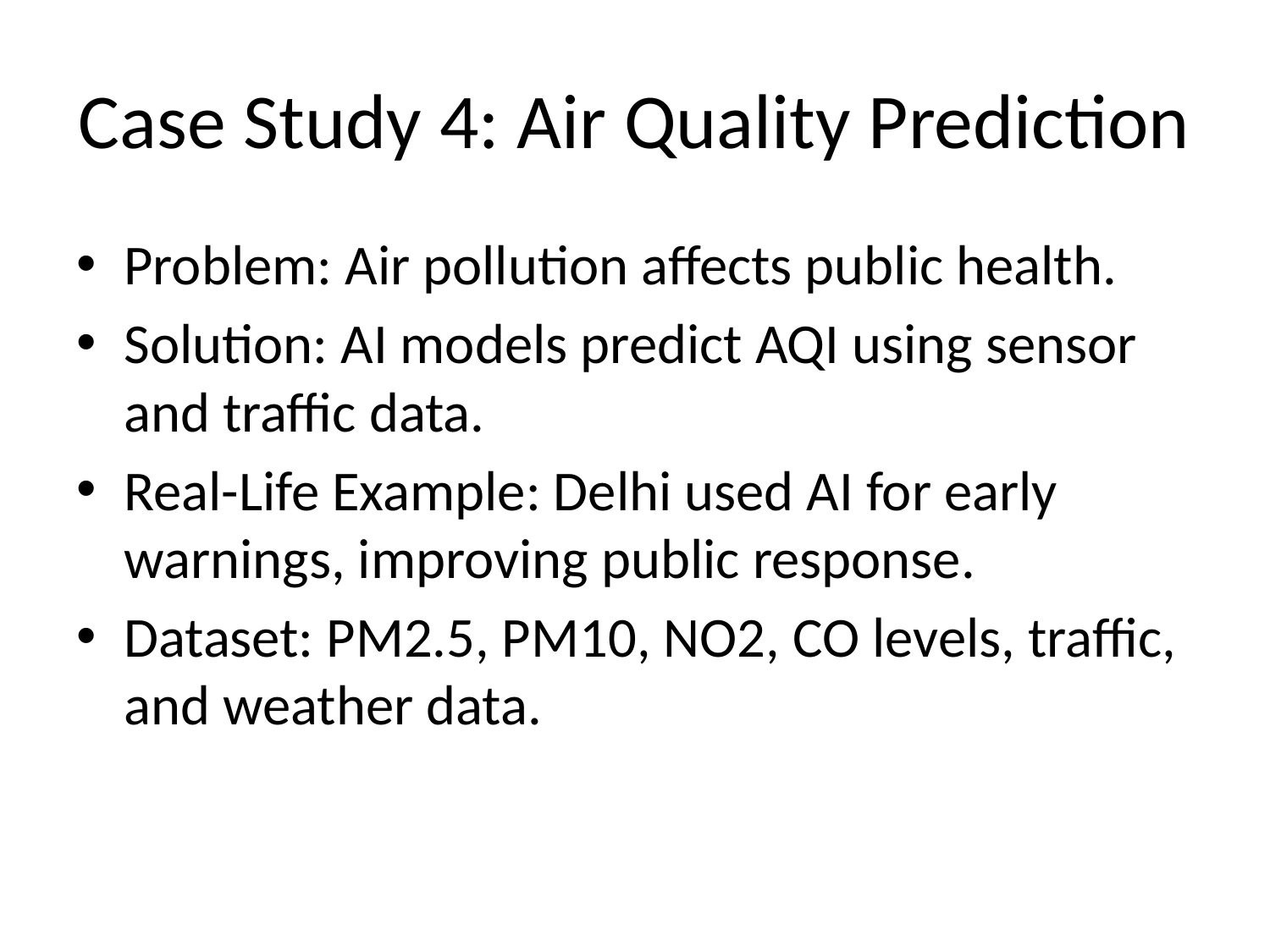

# Case Study 4: Air Quality Prediction
Problem: Air pollution affects public health.
Solution: AI models predict AQI using sensor and traffic data.
Real-Life Example: Delhi used AI for early warnings, improving public response.
Dataset: PM2.5, PM10, NO2, CO levels, traffic, and weather data.